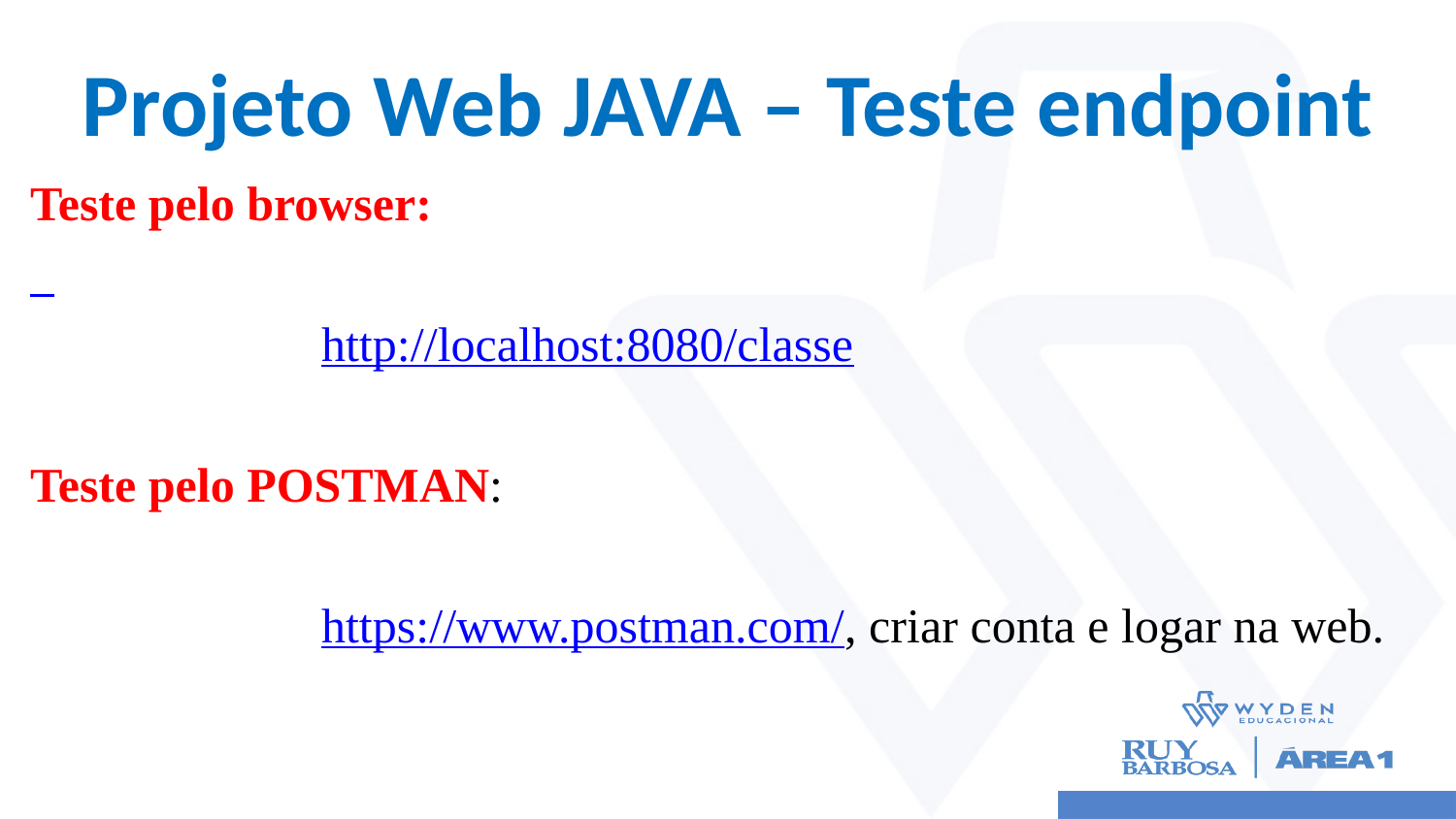

# Projeto Web JAVA – Teste endpoint
Teste pelo browser:

 		http://localhost:8080/classe

Teste pelo POSTMAN:

  		https://www.postman.com/, criar conta e logar na web.